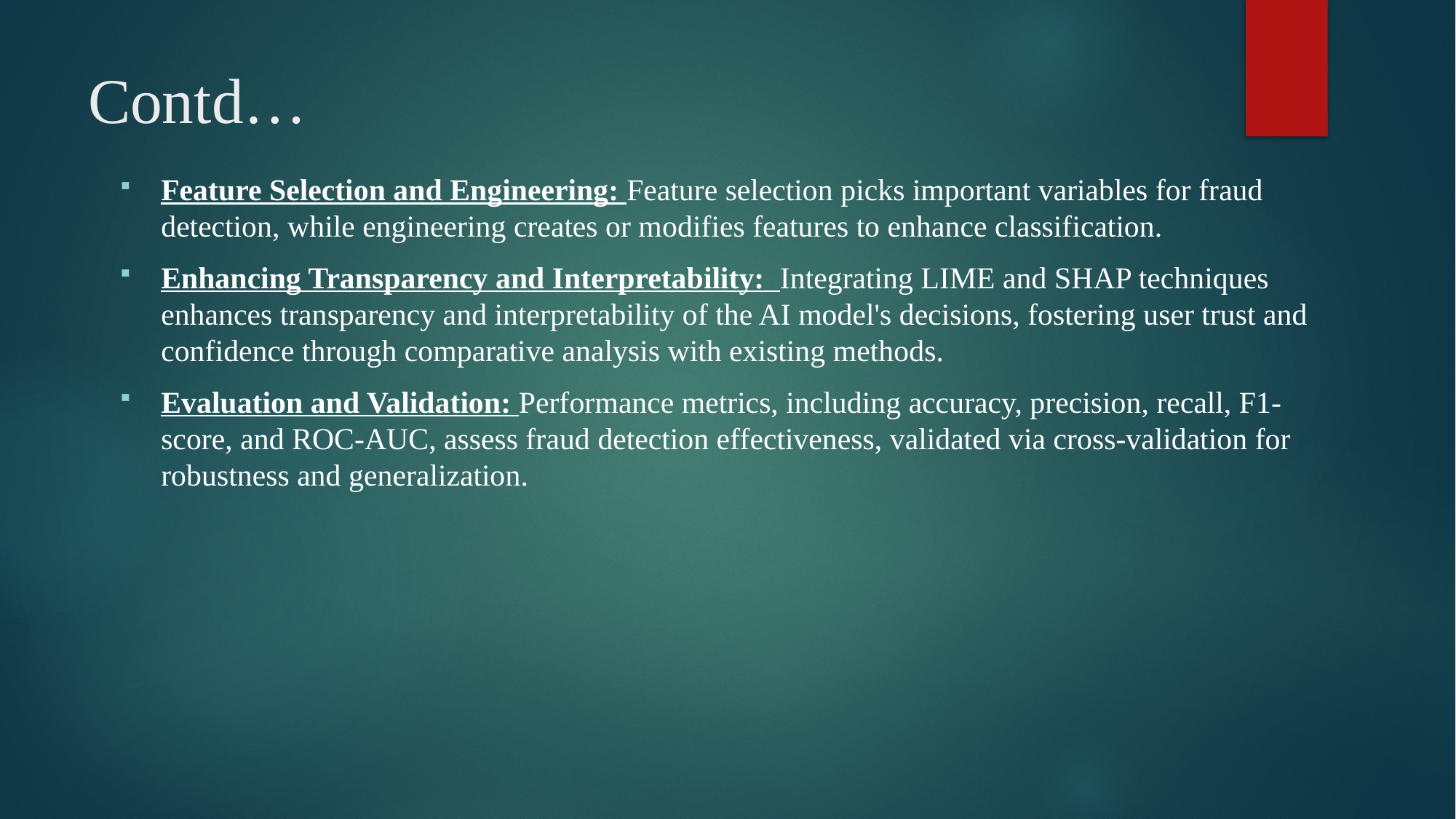

# Contd…
Feature Selection and Engineering: Feature selection picks important variables for fraud detection, while engineering creates or modifies features to enhance classification.
Enhancing Transparency and Interpretability:  Integrating LIME and SHAP techniques enhances transparency and interpretability of the AI model's decisions, fostering user trust and confidence through comparative analysis with existing methods.
Evaluation and Validation: Performance metrics, including accuracy, precision, recall, F1-score, and ROC-AUC, assess fraud detection effectiveness, validated via cross-validation for robustness and generalization.